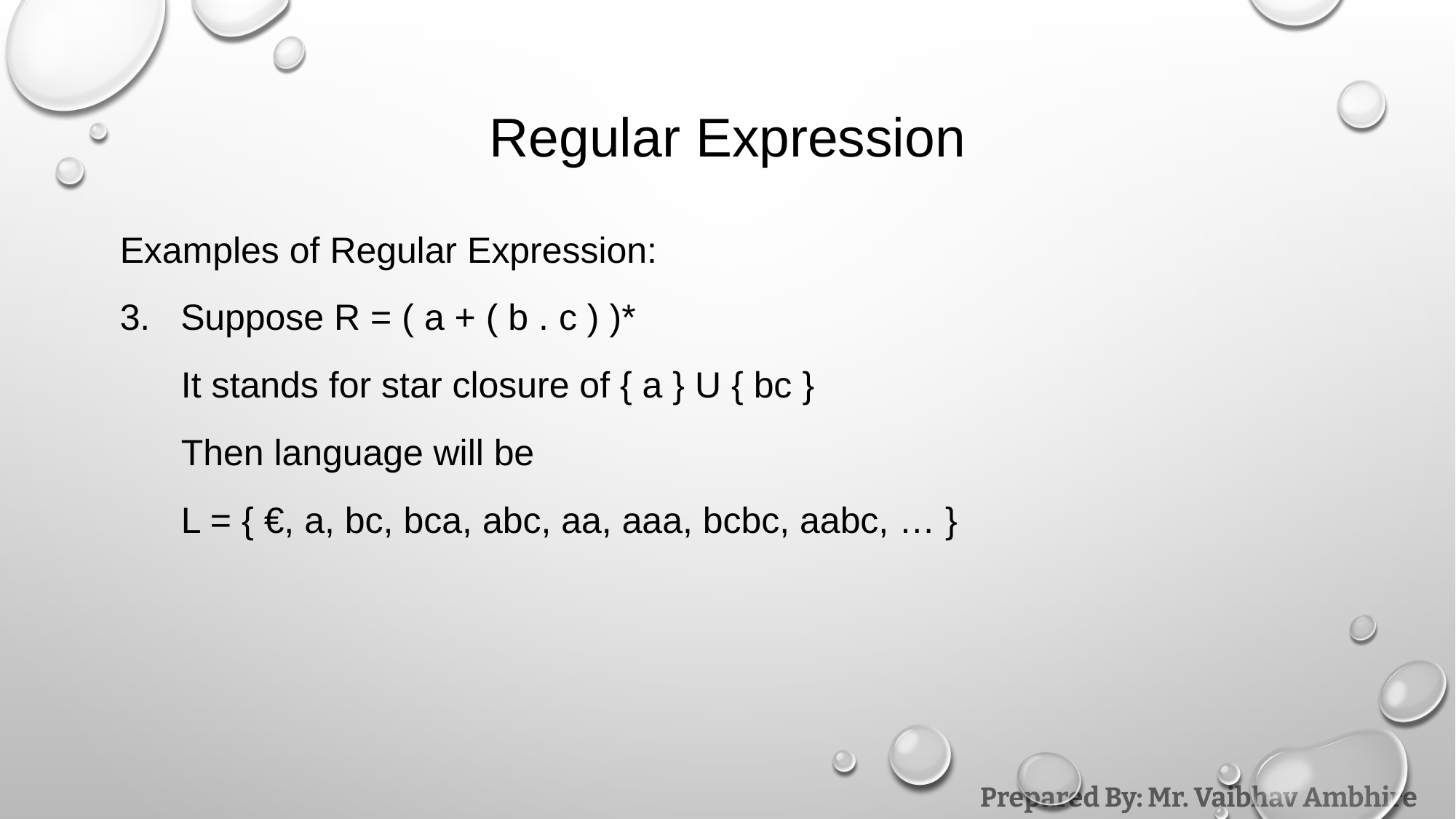

# Regular Expression
Examples of Regular Expression:
3.   Suppose R = ( a + ( b . c ) )*
      It stands for star closure of { a } U { bc }
      Then language will be
      L = { €, a, bc, bca, abc, aa, aaa, bcbc, aabc, … }